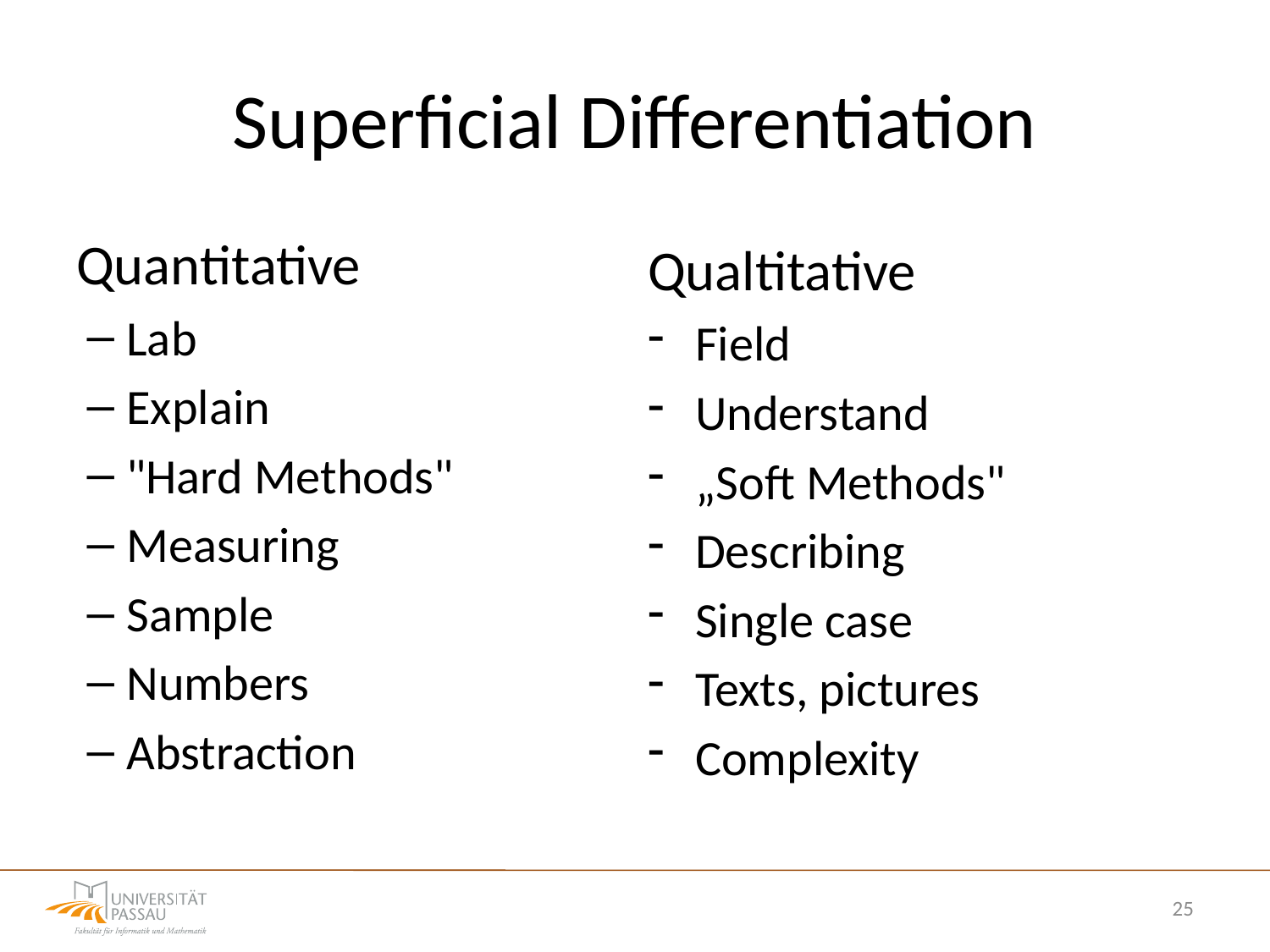

# Superficial Differentiation
Quantitative
Lab
Explain
"Hard Methods"
Measuring
Sample
Numbers
Abstraction
Qualtitative
Field
Understand
„Soft Methods"
Describing
Single case
Texts, pictures
Complexity
25